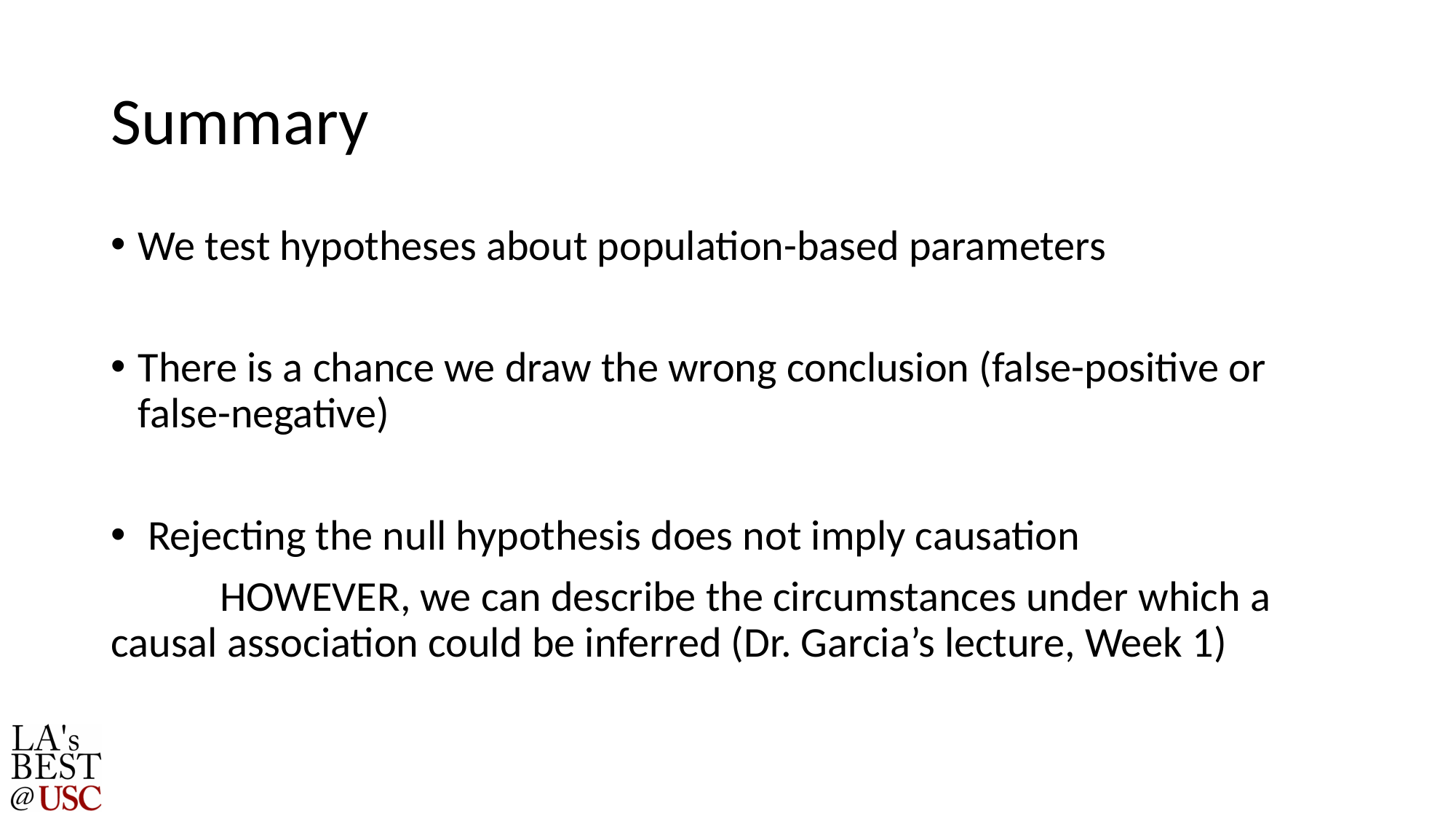

# Summary
We test hypotheses about population-based parameters

There is a chance we draw the wrong conclusion (false-positive or false-negative)

 Rejecting the null hypothesis does not imply causation
	HOWEVER, we can describe the circumstances under which a 	causal association could be inferred (Dr. Garcia’s lecture, Week 1)